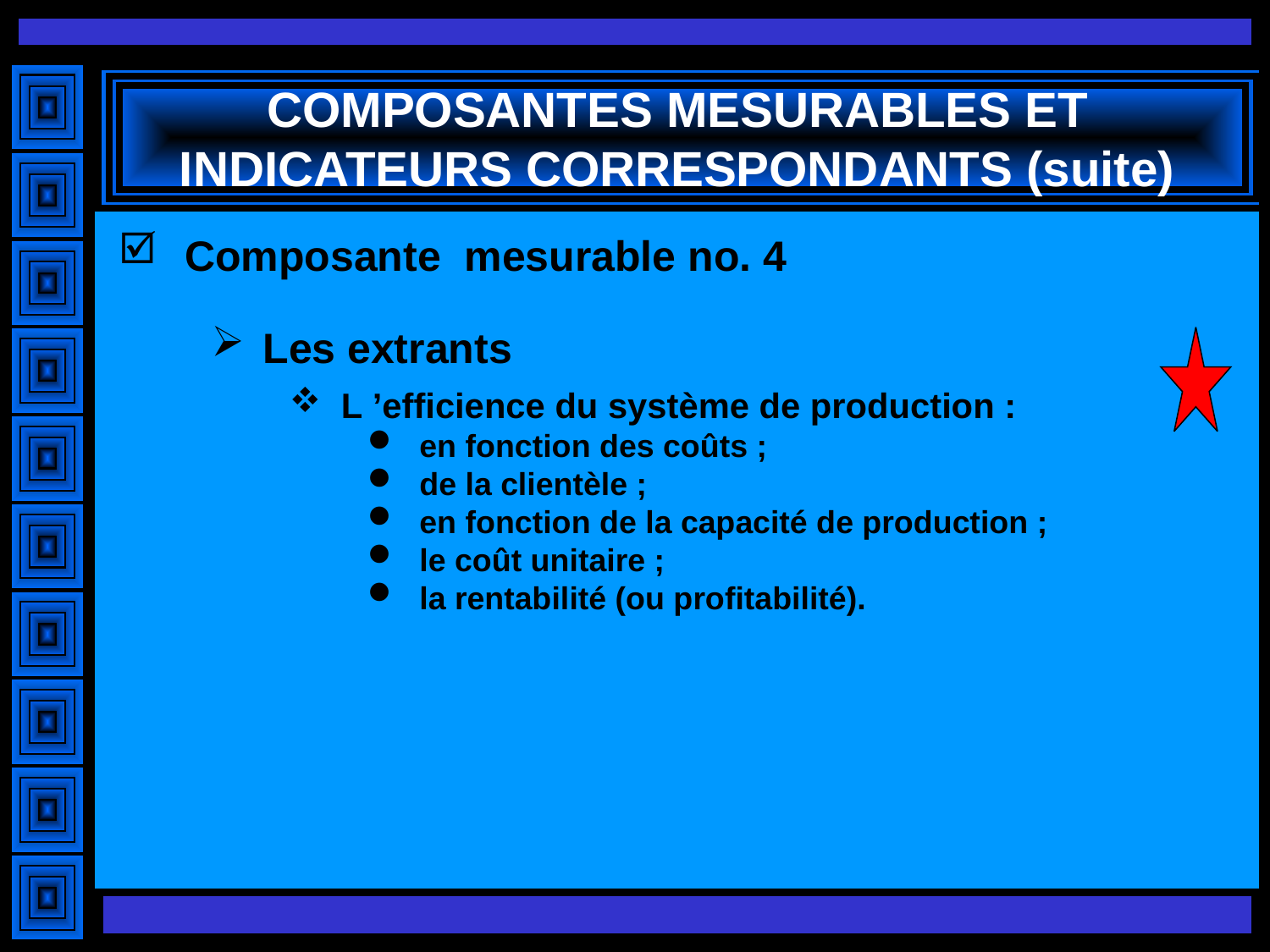

# COMPOSANTES MESURABLES ET INDICATEURS CORRESPONDANTS (suite)
Composante  mesurable no. 4
Les extrants
L ’efficience du système de production :
en fonction des coûts ;
de la clientèle ;
en fonction de la capacité de production ;
le coût unitaire ;
la rentabilité (ou profitabilité).